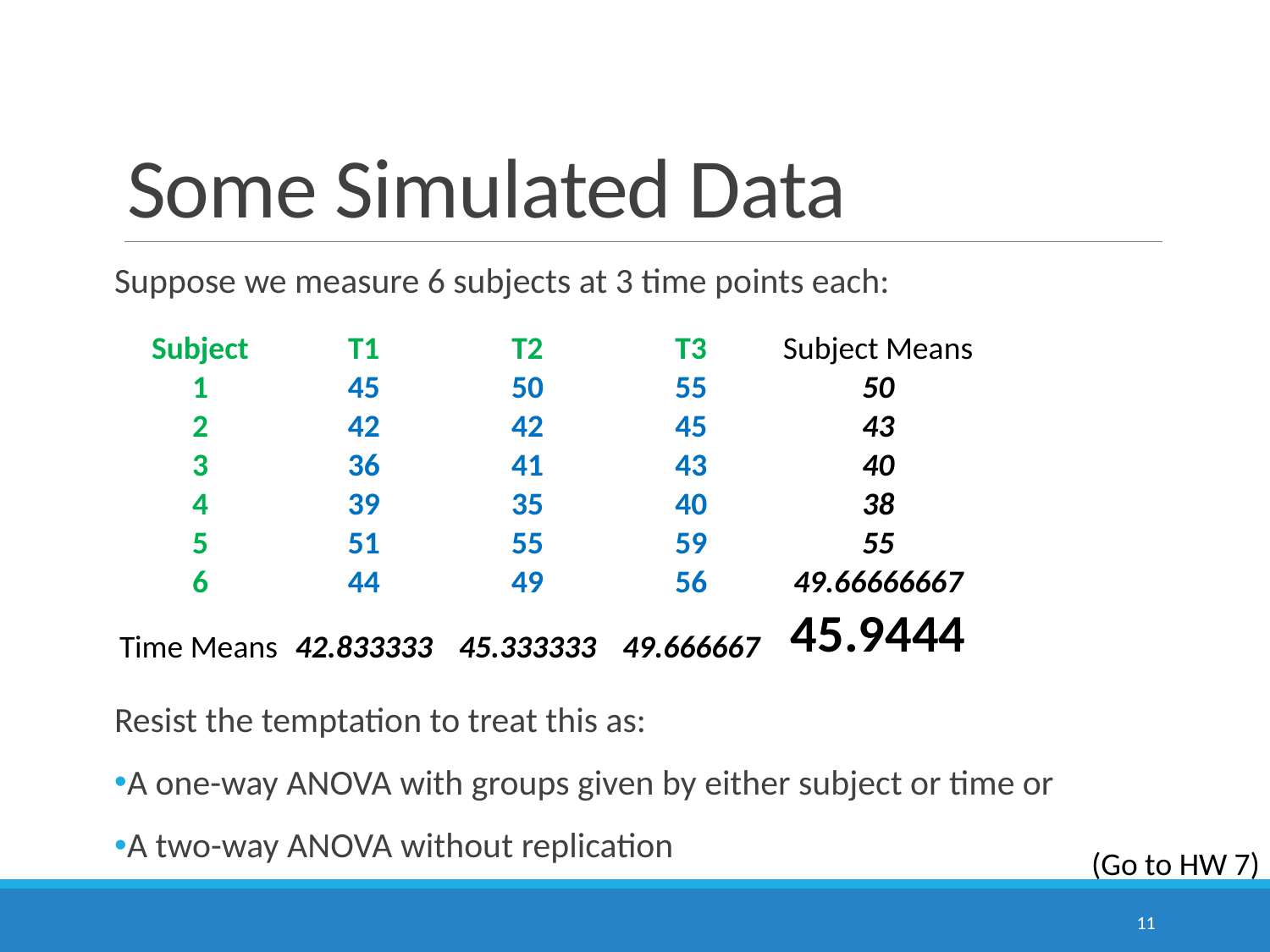

# Some Simulated Data
Suppose we measure 6 subjects at 3 time points each:

Resist the temptation to treat this as:
A one-way ANOVA with groups given by either subject or time or
A two-way ANOVA without replication
| Subject | T1 | T2 | T3 | Subject Means |
| --- | --- | --- | --- | --- |
| 1 | 45 | 50 | 55 | 50 |
| 2 | 42 | 42 | 45 | 43 |
| 3 | 36 | 41 | 43 | 40 |
| 4 | 39 | 35 | 40 | 38 |
| 5 | 51 | 55 | 59 | 55 |
| 6 | 44 | 49 | 56 | 49.66666667 |
| Time Means | 42.833333 | 45.333333 | 49.666667 | 45.9444 |
(Go to HW 7)
11